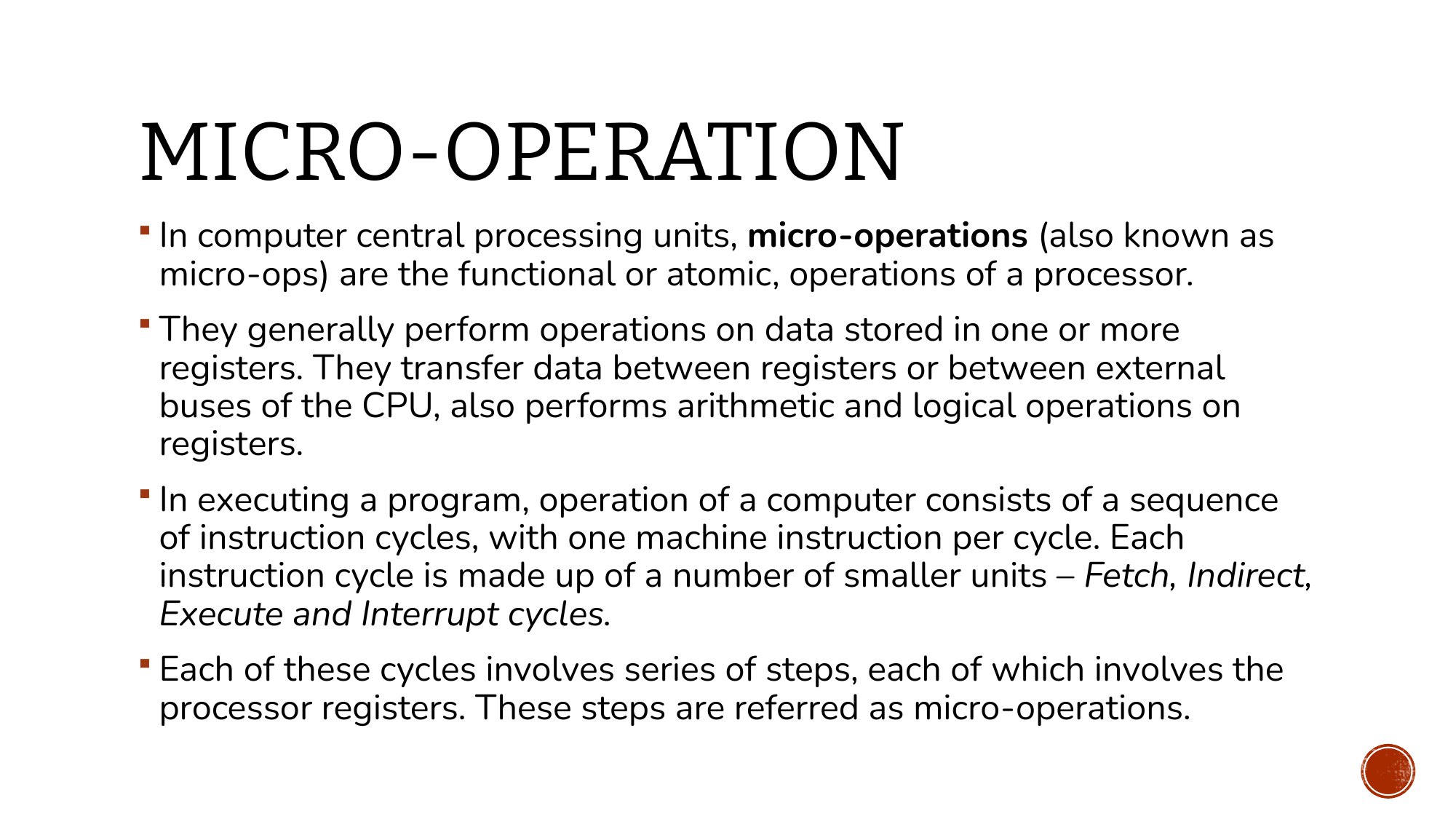

# MICRO-OPERATION
In computer central processing units, micro-operations (also known as micro-ops) are the functional or atomic, operations of a processor.
They generally perform operations on data stored in one or more registers. They transfer data between registers or between external buses of the CPU, also performs arithmetic and logical operations on registers.
In executing a program, operation of a computer consists of a sequence of instruction cycles, with one machine instruction per cycle. Each instruction cycle is made up of a number of smaller units – Fetch, Indirect, Execute and Interrupt cycles.
Each of these cycles involves series of steps, each of which involves the processor registers. These steps are referred as micro-operations.